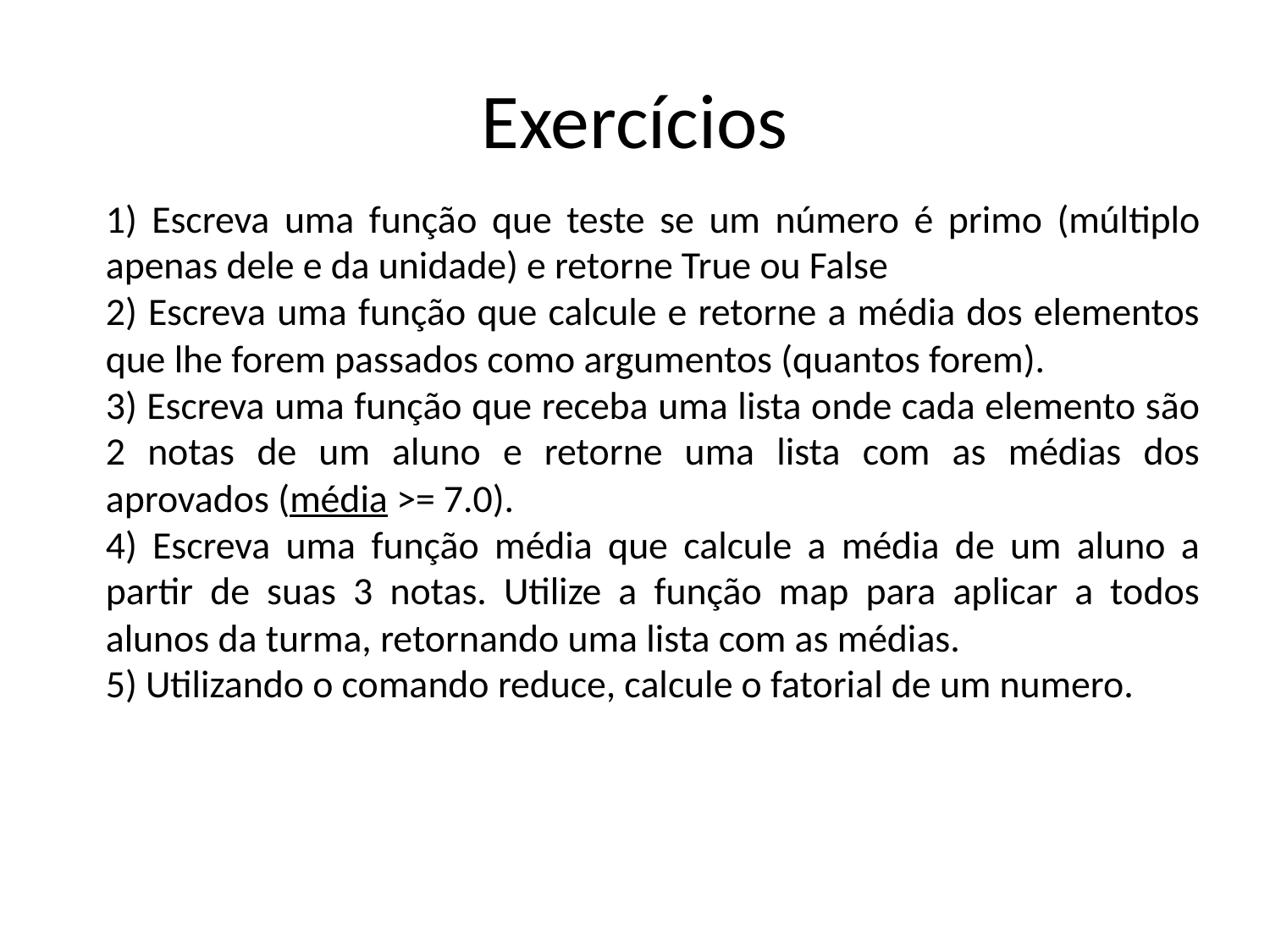

# Exercícios
1) Escreva uma função que teste se um número é primo (múltiplo apenas dele e da unidade) e retorne True ou False
2) Escreva uma função que calcule e retorne a média dos elementos que lhe forem passados como argumentos (quantos forem).
3) Escreva uma função que receba uma lista onde cada elemento são 2 notas de um aluno e retorne uma lista com as médias dos aprovados (média >= 7.0).
4) Escreva uma função média que calcule a média de um aluno a partir de suas 3 notas. Utilize a função map para aplicar a todos alunos da turma, retornando uma lista com as médias.
5) Utilizando o comando reduce, calcule o fatorial de um numero.